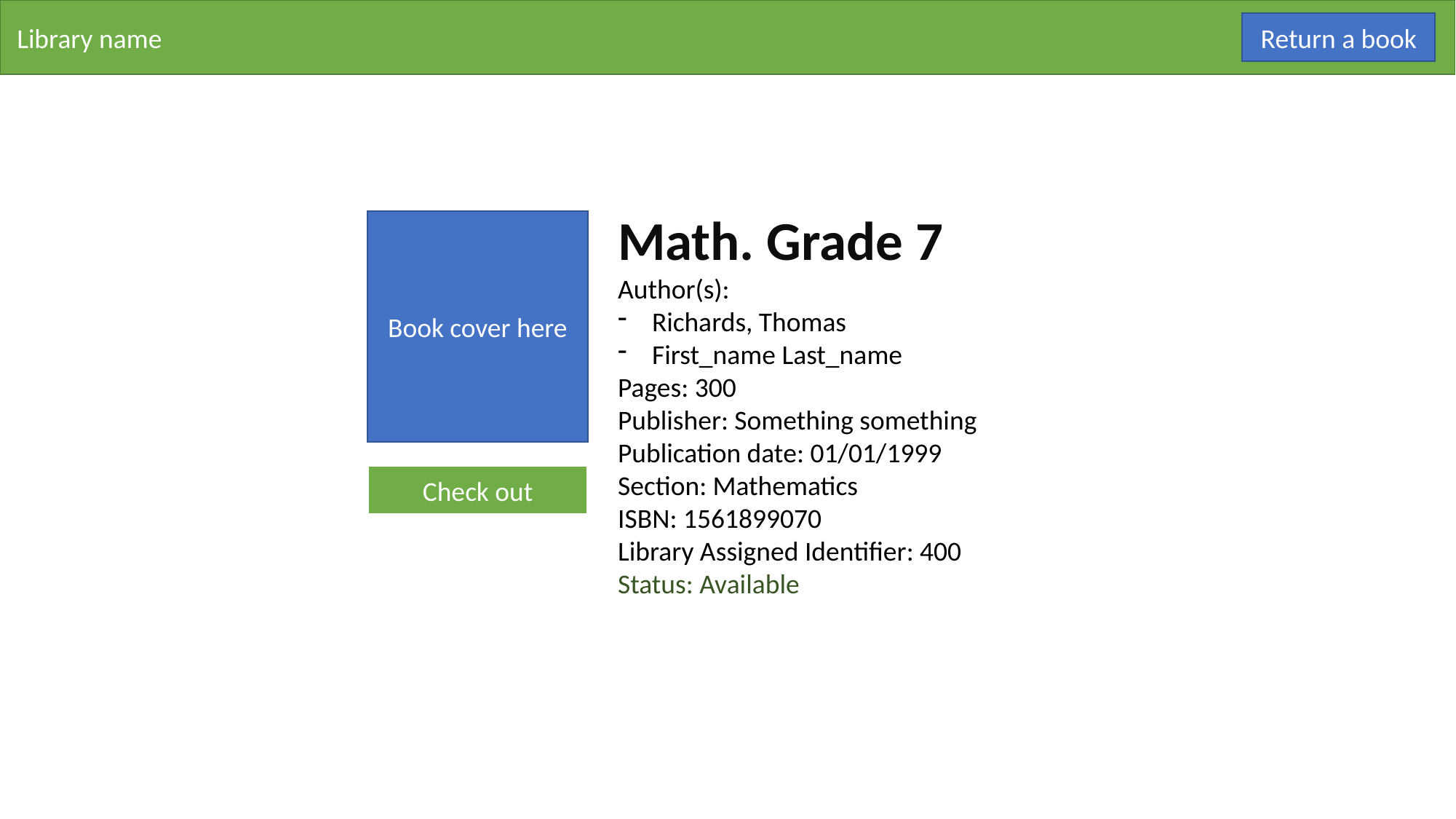

Library name
Return a book
Math. Grade 7
Author(s):
Richards, Thomas
First_name Last_name
Pages: 300
Publisher: Something something
Publication date: 01/01/1999
Section: Mathematics
ISBN: 1561899070
Library Assigned Identifier: 400
Status: Available
Book cover here
Check out